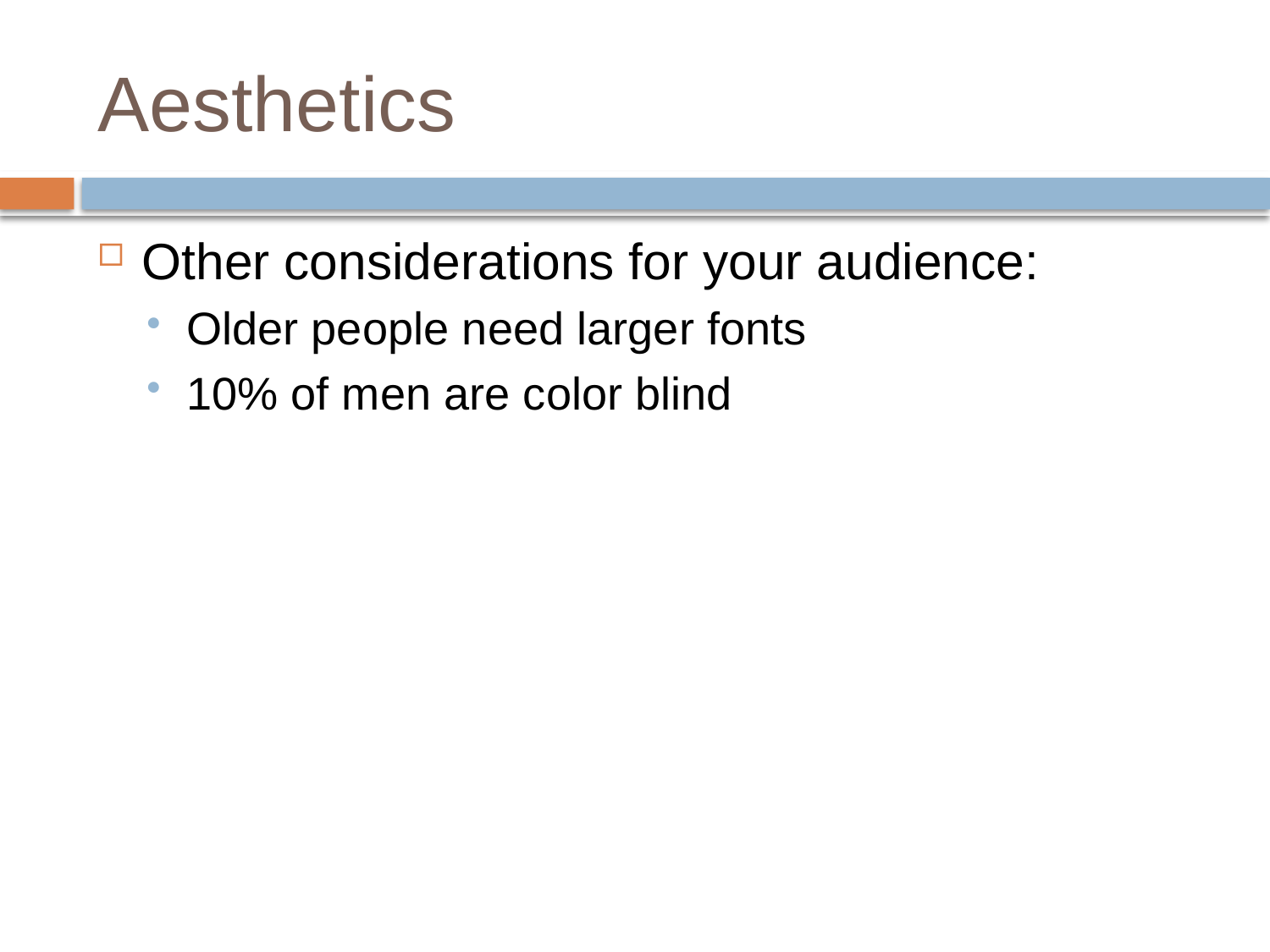

# Aesthetics
Other considerations for your audience:
Older people need larger fonts
10% of men are color blind